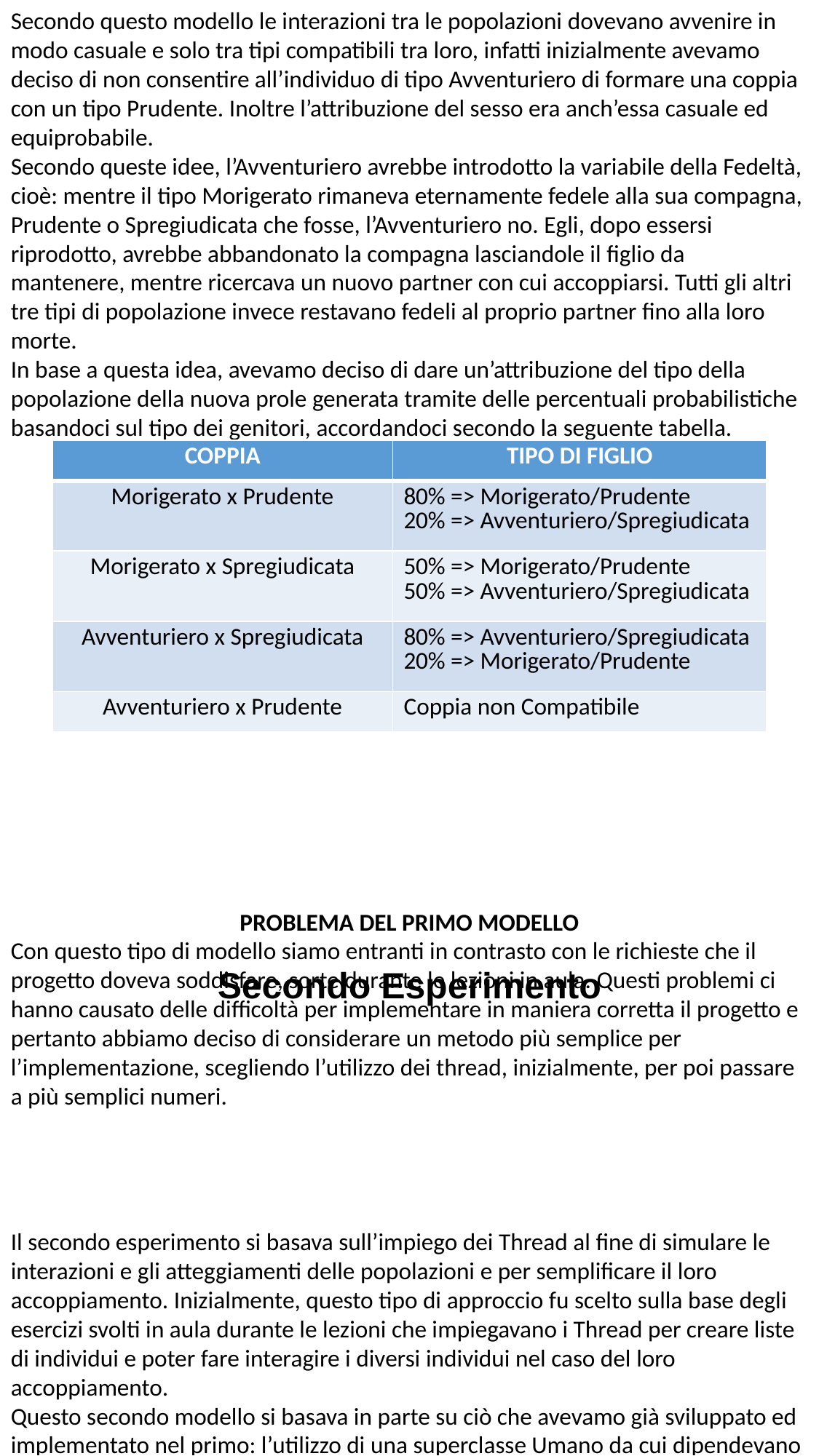

Secondo questo modello le interazioni tra le popolazioni dovevano avvenire in modo casuale e solo tra tipi compatibili tra loro, infatti inizialmente avevamo deciso di non consentire all’individuo di tipo Avventuriero di formare una coppia con un tipo Prudente. Inoltre l’attribuzione del sesso era anch’essa casuale ed equiprobabile.
Secondo queste idee, l’Avventuriero avrebbe introdotto la variabile della Fedeltà, cioè: mentre il tipo Morigerato rimaneva eternamente fedele alla sua compagna, Prudente o Spregiudicata che fosse, l’Avventuriero no. Egli, dopo essersi riprodotto, avrebbe abbandonato la compagna lasciandole il figlio da  mantenere, mentre ricercava un nuovo partner con cui accoppiarsi. Tutti gli altri tre tipi di popolazione invece restavano fedeli al proprio partner fino alla loro morte.
In base a questa idea, avevamo deciso di dare un’attribuzione del tipo della popolazione della nuova prole generata tramite delle percentuali probabilistiche basandoci sul tipo dei genitori, accordandoci secondo la seguente tabella.

PROBLEMA DEL PRIMO MODELLO
Con questo tipo di modello siamo entranti in contrasto con le richieste che il progetto doveva soddisfare, sorte durante le lezioni in aula. Questi problemi ci hanno causato delle difficoltà per implementare in maniera corretta il progetto e pertanto abbiamo deciso di considerare un metodo più semplice per l’implementazione, scegliendo l’utilizzo dei thread, inizialmente, per poi passare a più semplici numeri.

Il secondo esperimento si basava sull’impiego dei Thread al fine di simulare le interazioni e gli atteggiamenti delle popolazioni e per semplificare il loro accoppiamento. Inizialmente, questo tipo di approccio fu scelto sulla base degli esercizi svolti in aula durante le lezioni che impiegavano i Thread per creare liste di individui e poter fare interagire i diversi individui nel caso del loro accoppiamento.
Questo secondo modello si basava in parte su ciò che avevamo già sviluppato ed implementato nel primo: l’utilizzo di una superclasse Umano da cui dipendevano le sottoclassi Uomo e Donna e tutte le 4 classi rispettive per i Tipi di individuo. Oltre ciò, avevamo deciso di riutilizzare il metodo della Synchrocoda visto a lezione per poter gestire tutti gli individui delle popolazioni e controllarne le interazioni e l’accoppiamento, ma proprio nel momento della definizione dei metodi di creazione delle coppie e della generazione dei figli abbiamo riscontrato dei problemi di implementazione che ci hanno costretto a semplificare ulteriormente il progetto.
| COPPIA | TIPO DI FIGLIO |
| --- | --- |
| Morigerato x Prudente | 80% => Morigerato/Prudente 20% => Avventuriero/Spregiudicata |
| Morigerato x Spregiudicata | 50% => Morigerato/Prudente 50% => Avventuriero/Spregiudicata |
| Avventuriero x Spregiudicata | 80% => Avventuriero/Spregiudicata 20% => Morigerato/Prudente |
| Avventuriero x Prudente | Coppia non Compatibile |
Secondo Esperimento